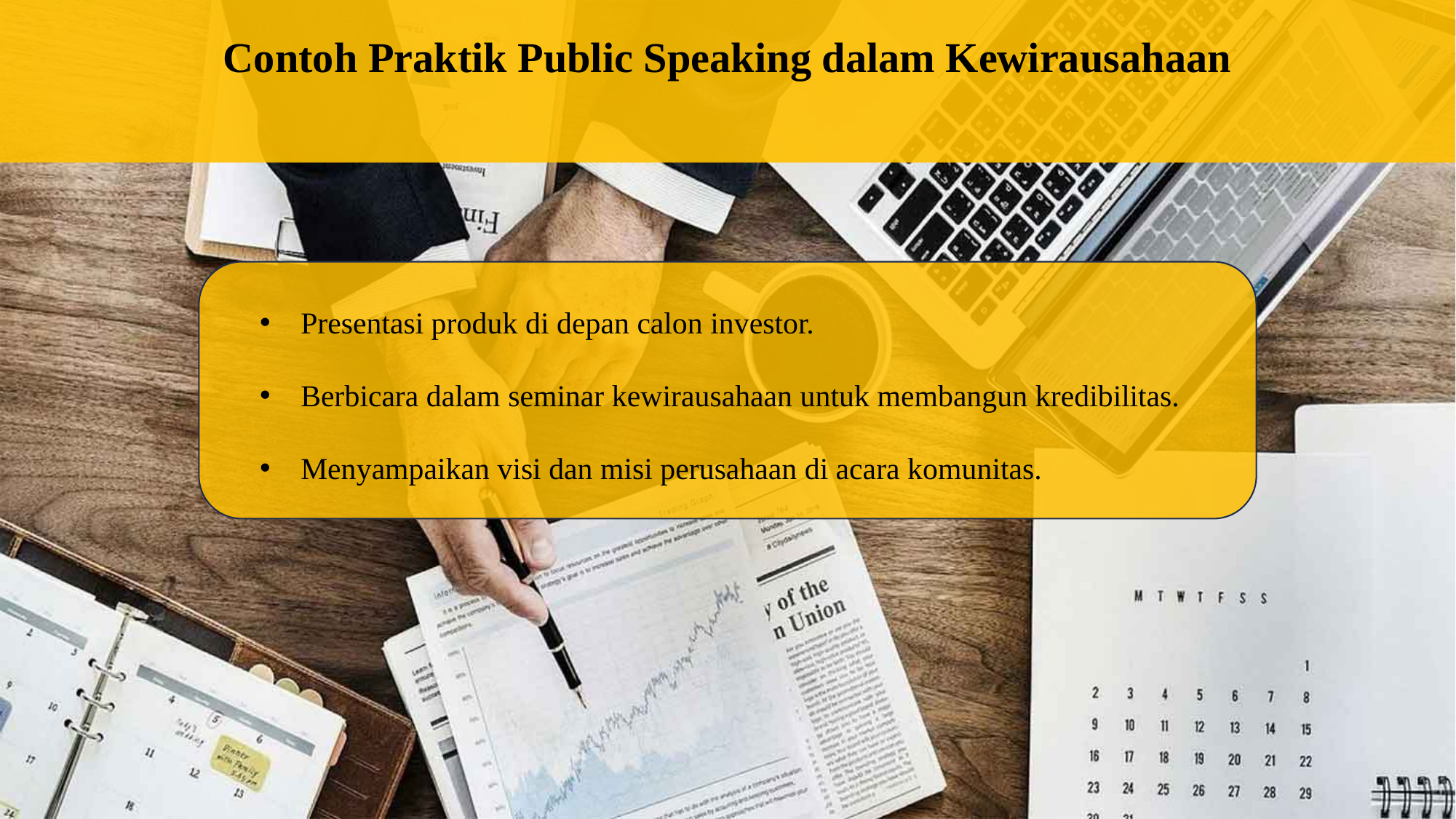

Contoh Praktik Public Speaking dalam Kewirausahaan

Presentasi produk di depan calon investor.
Berbicara dalam seminar kewirausahaan untuk membangun kredibilitas.
Menyampaikan visi dan misi perusahaan di acara komunitas.